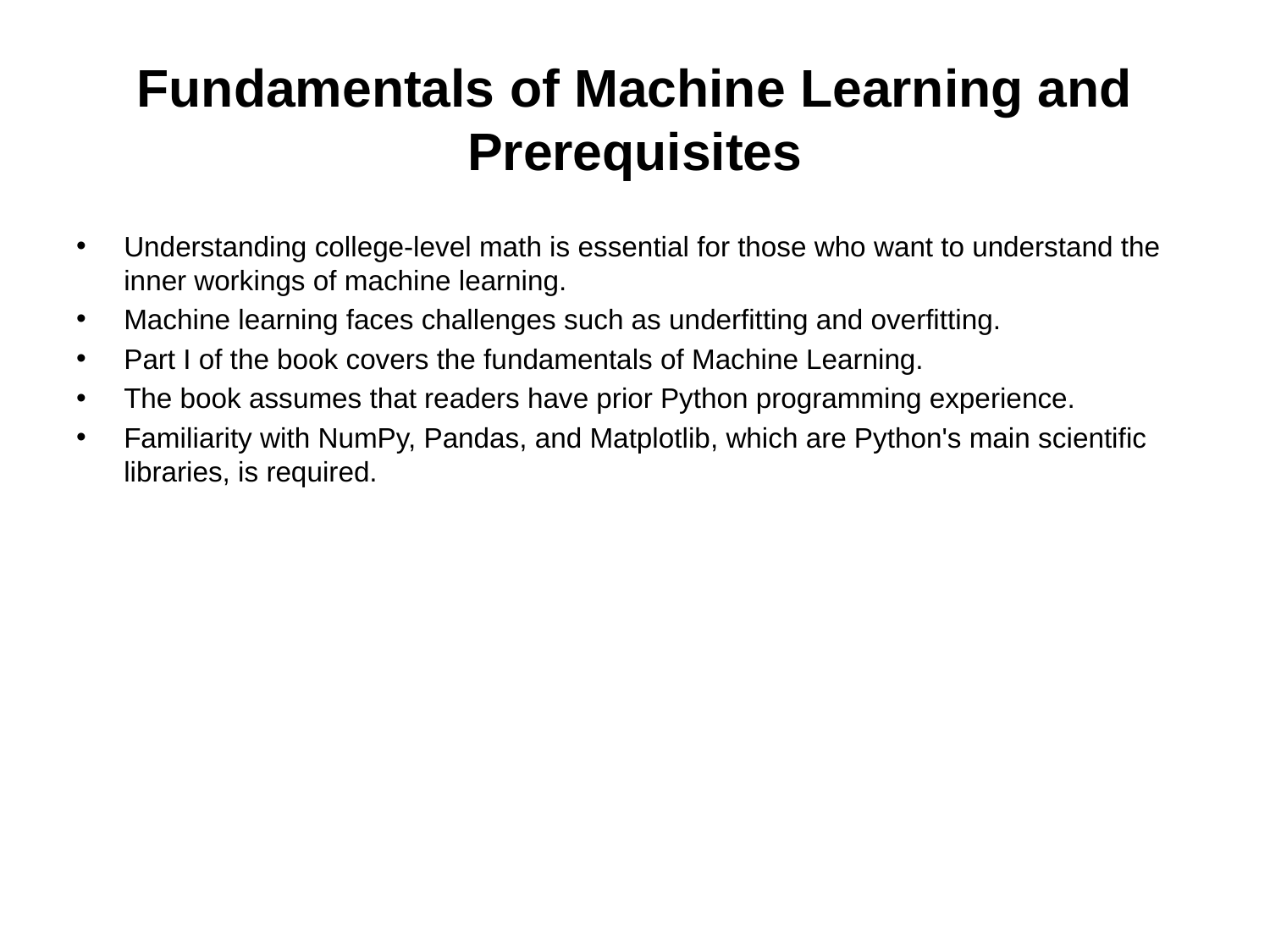

# Fundamentals of Machine Learning and Prerequisites
Understanding college-level math is essential for those who want to understand the inner workings of machine learning.
Machine learning faces challenges such as underfitting and overfitting.
Part I of the book covers the fundamentals of Machine Learning.
The book assumes that readers have prior Python programming experience.
Familiarity with NumPy, Pandas, and Matplotlib, which are Python's main scientific libraries, is required.